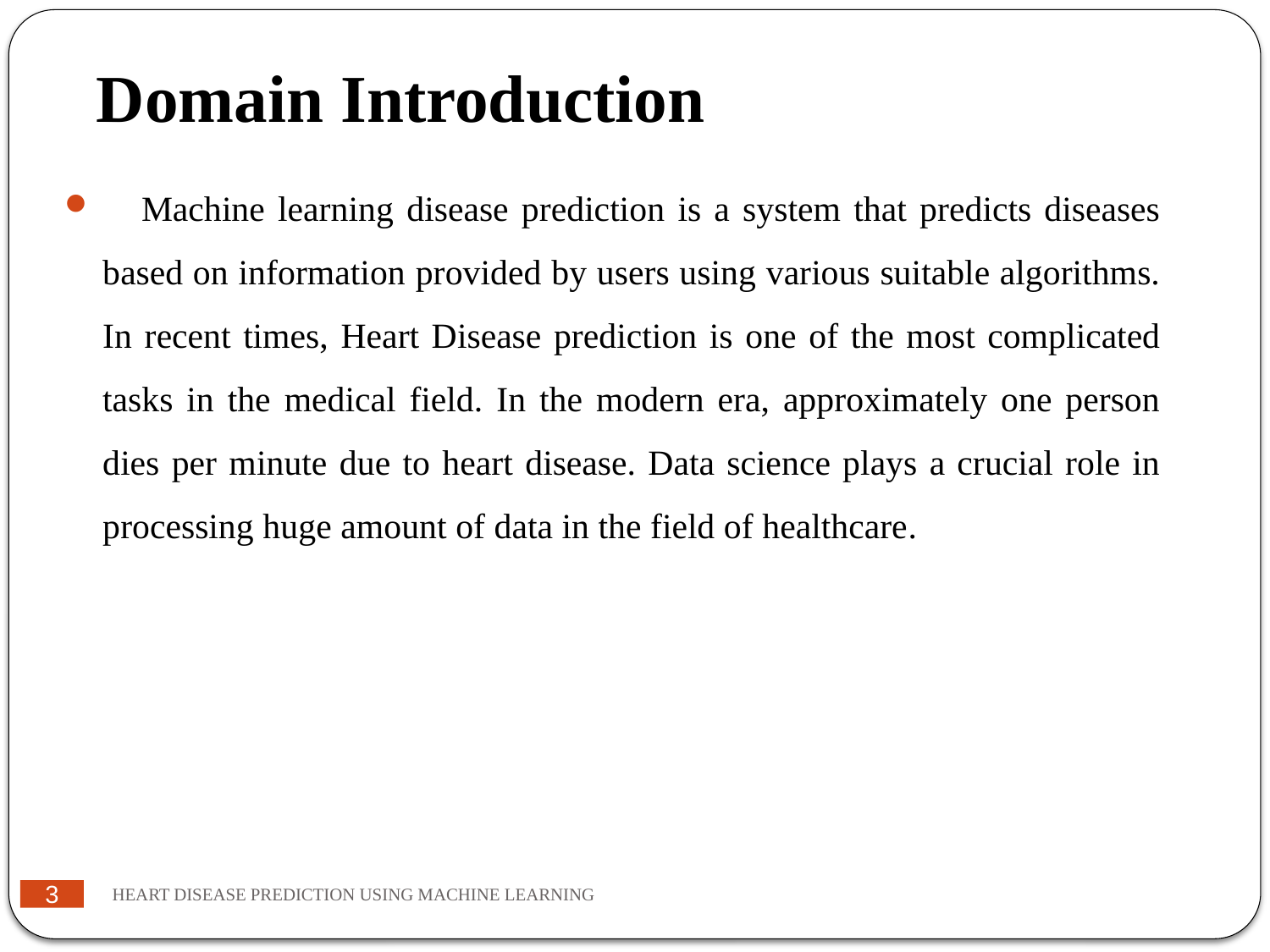

# Domain Introduction
   Machine learning disease prediction is a system that predicts diseases based on information provided by users using various suitable algorithms. In recent times, Heart Disease prediction is one of the most complicated tasks in the medical field. In the modern era, approximately one person dies per minute due to heart disease. Data science plays a crucial role in processing huge amount of data in the field of healthcare.
HEART DISEASE PREDICTION USING MACHINE LEARNING
3